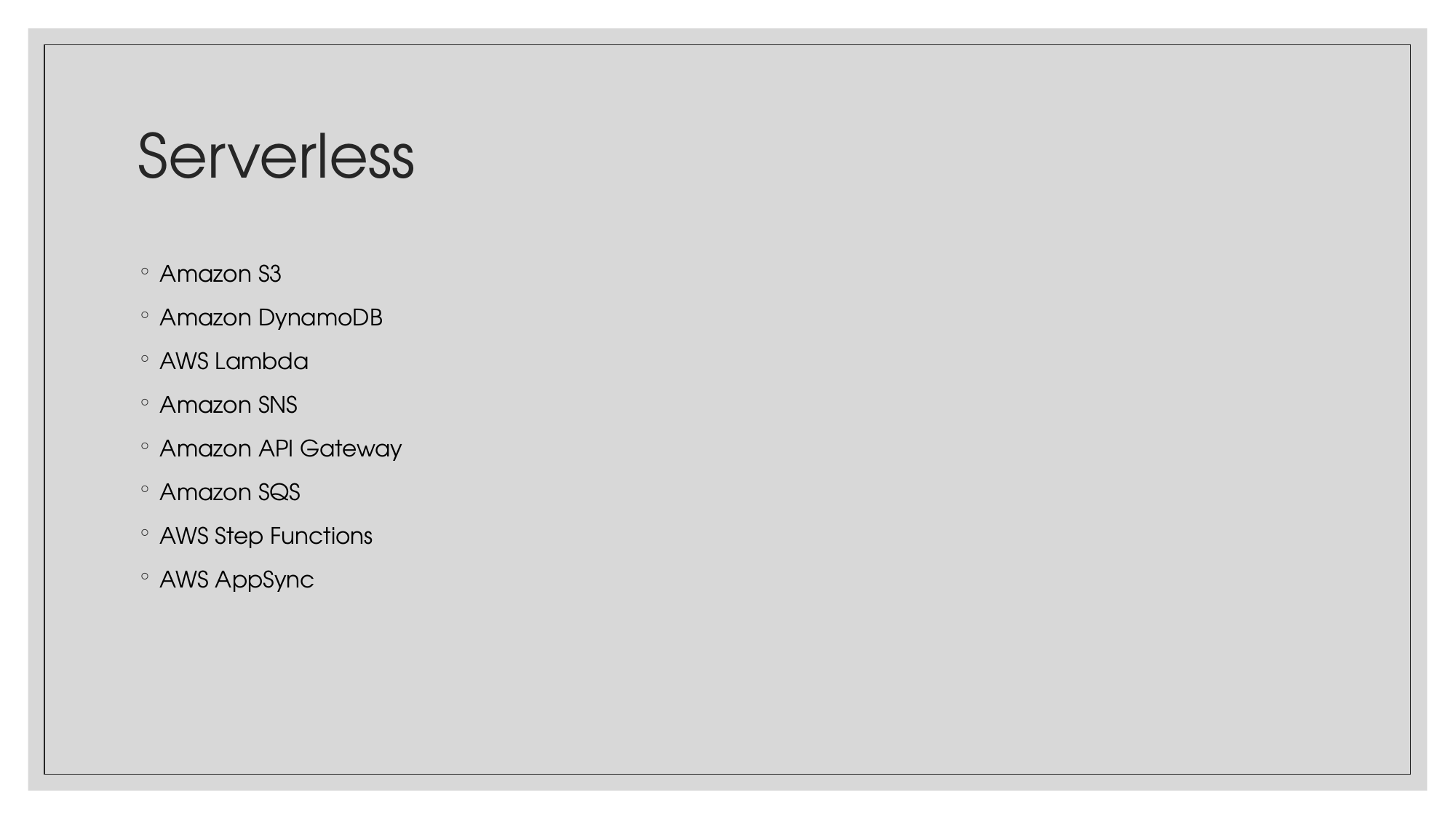

# Serverless
Amazon S3
Amazon DynamoDB
AWS Lambda
Amazon SNS
Amazon API Gateway
Amazon SQS
AWS Step Functions
AWS AppSync